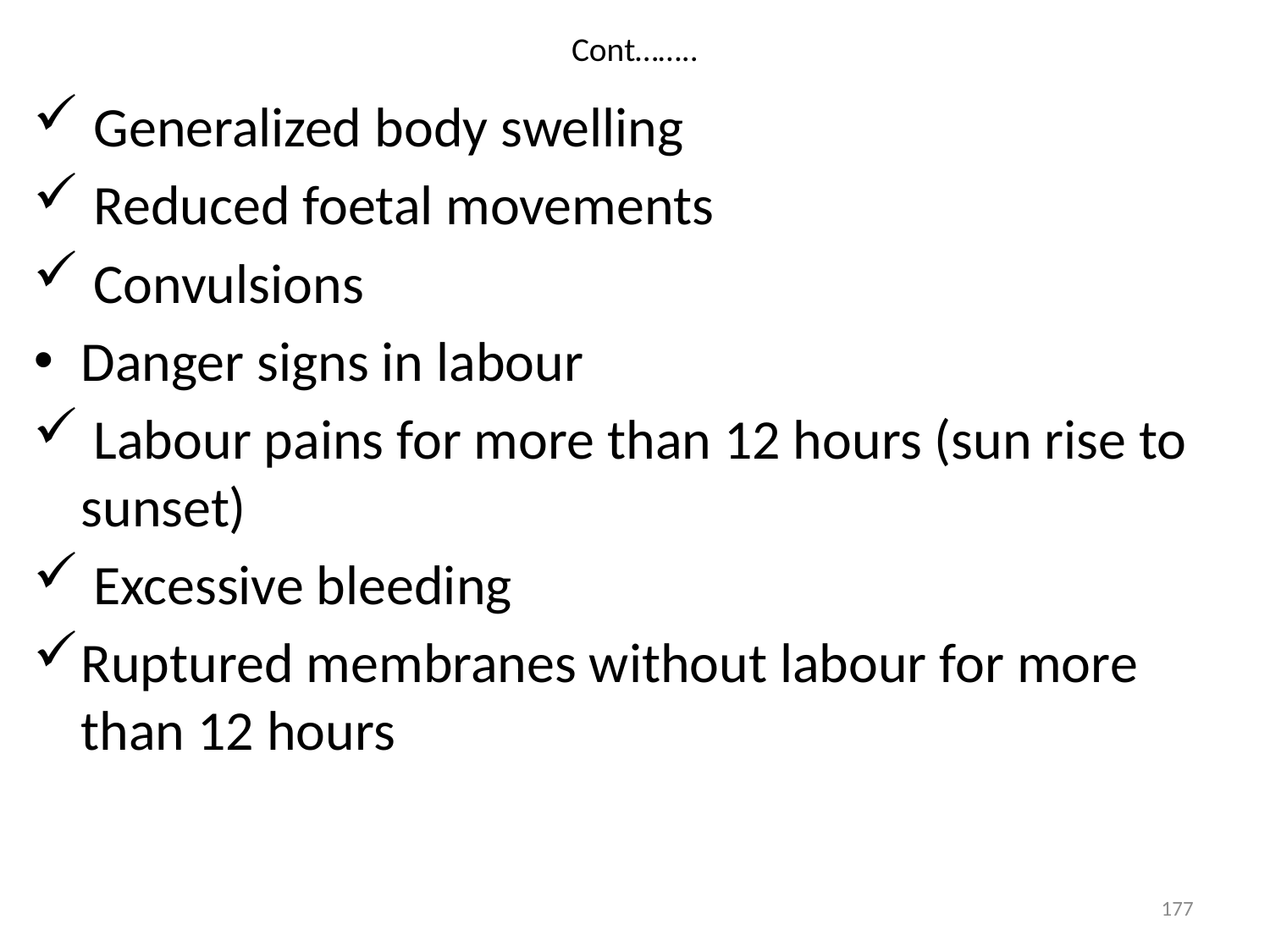

# Cont……..
 Generalized body swelling
 Reduced foetal movements
 Convulsions
Danger signs in labour
 Labour pains for more than 12 hours (sun rise to sunset)
 Excessive bleeding
Ruptured membranes without labour for more than 12 hours

177